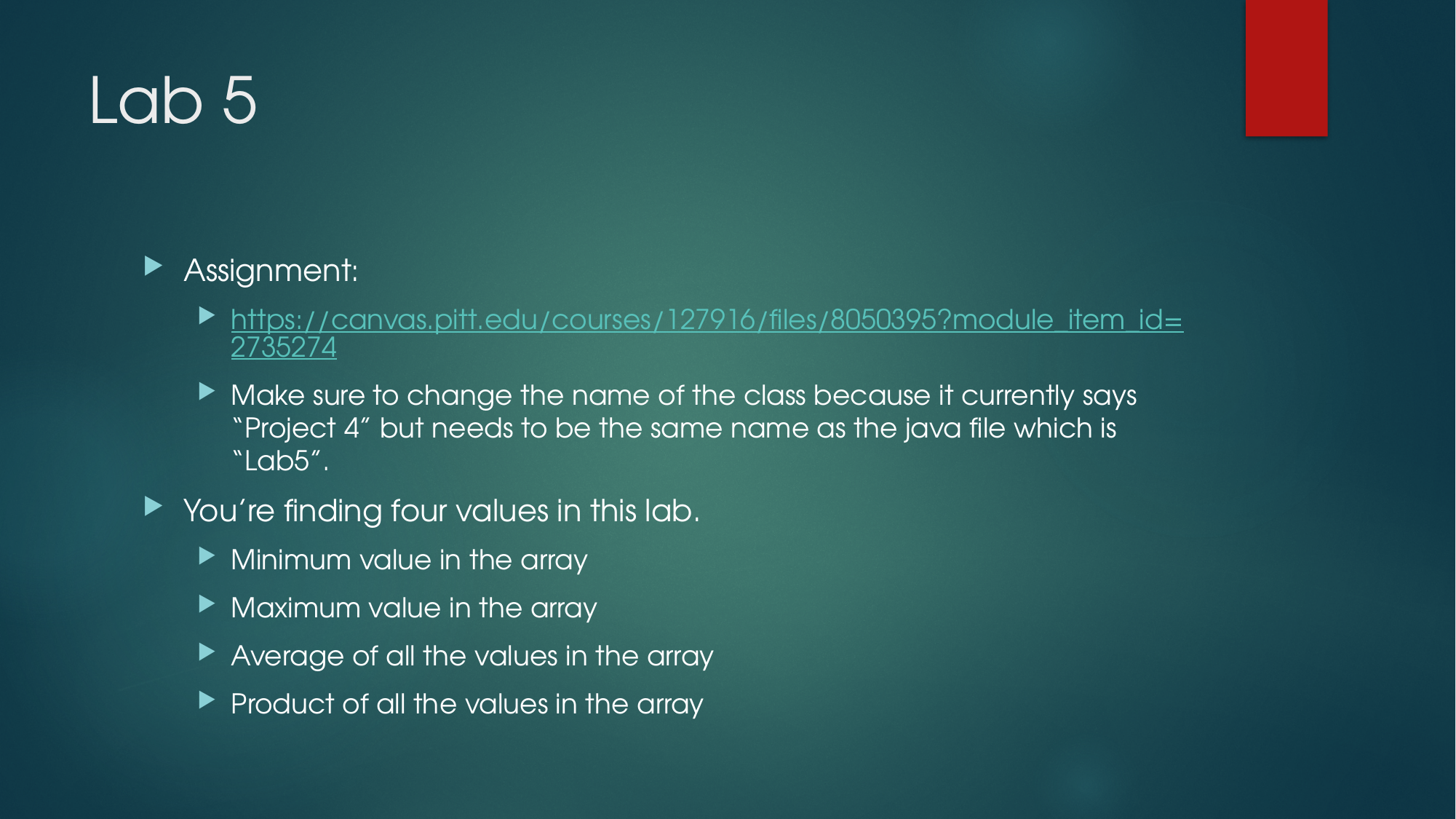

# Lab 5
Assignment:
https://canvas.pitt.edu/courses/127916/files/8050395?module_item_id=2735274
Make sure to change the name of the class because it currently says “Project 4” but needs to be the same name as the java file which is “Lab5”.
You’re finding four values in this lab.
Minimum value in the array
Maximum value in the array
Average of all the values in the array
Product of all the values in the array